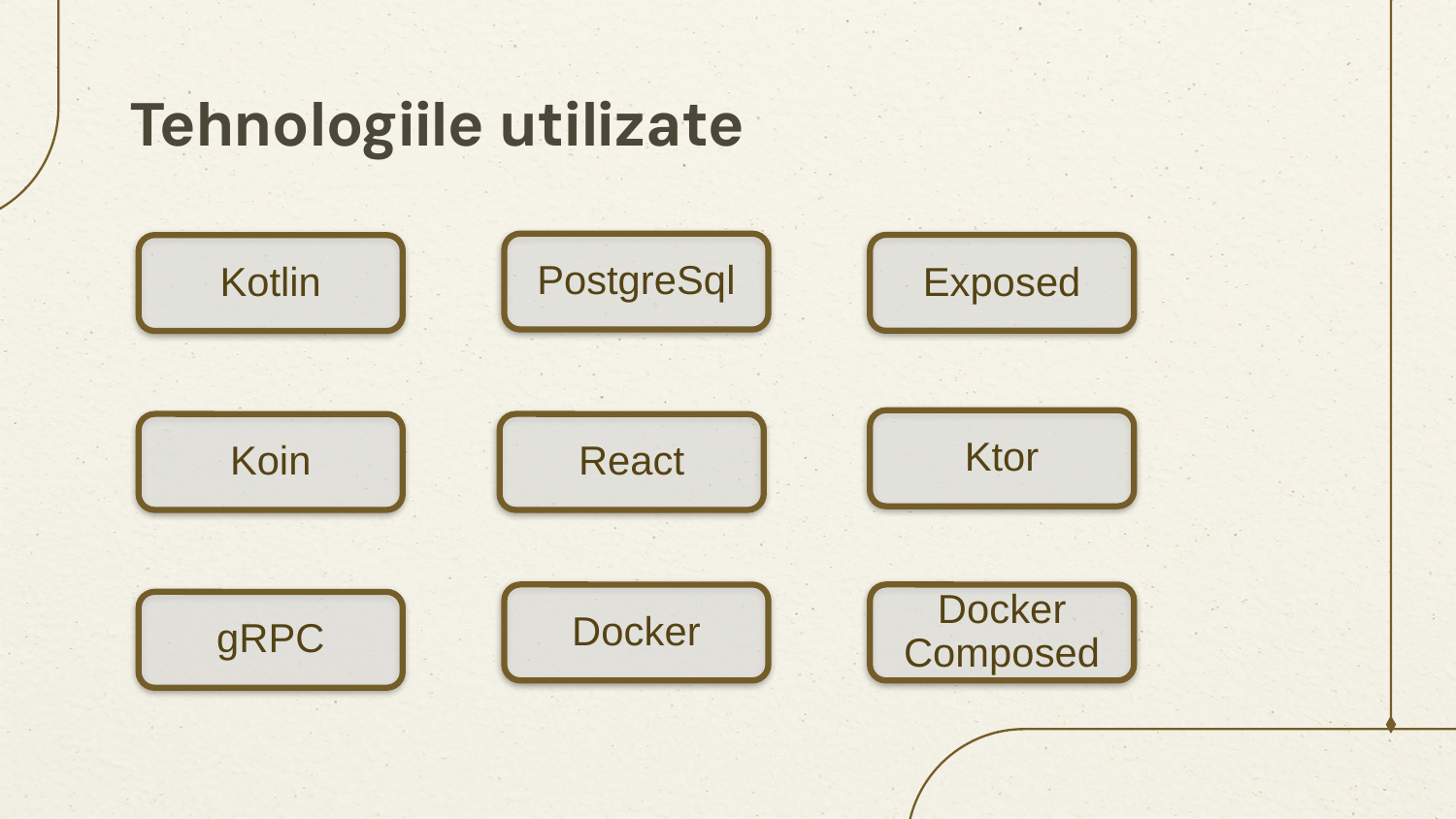

# Tehnologiile utilizate

PostgreSql

Exposed

Kotlin

Ktor

Koin

React

Docker

Docker Composed

gRPC